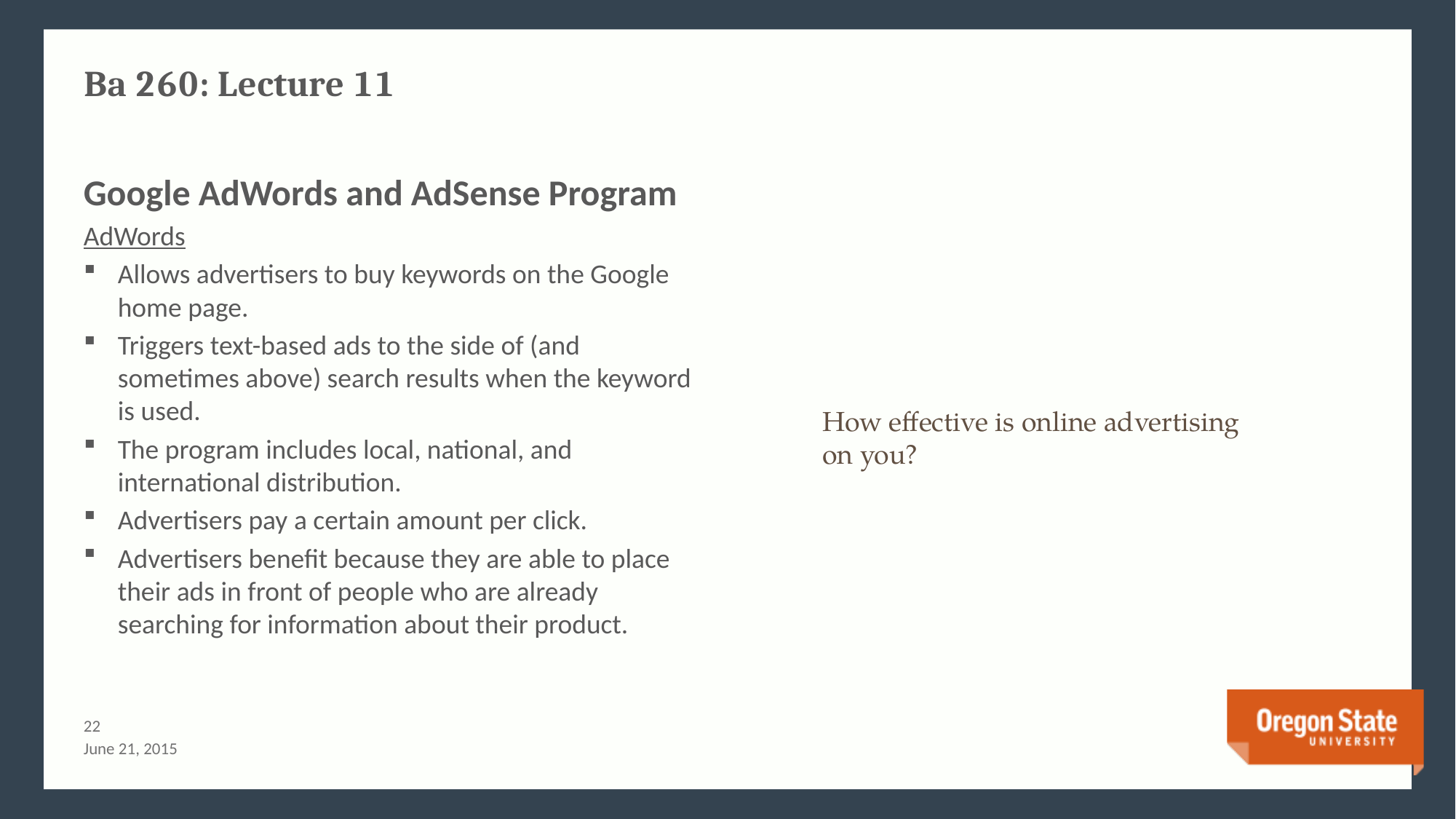

# Ba 260: Lecture 11
Google AdWords and AdSense Program
AdWords
Allows advertisers to buy keywords on the Google home page.
Triggers text-based ads to the side of (and sometimes above) search results when the keyword is used.
The program includes local, national, and international distribution.
Advertisers pay a certain amount per click.
Advertisers benefit because they are able to place their ads in front of people who are already searching for information about their product.

How effective is online advertising on you?
22
June 21, 2015